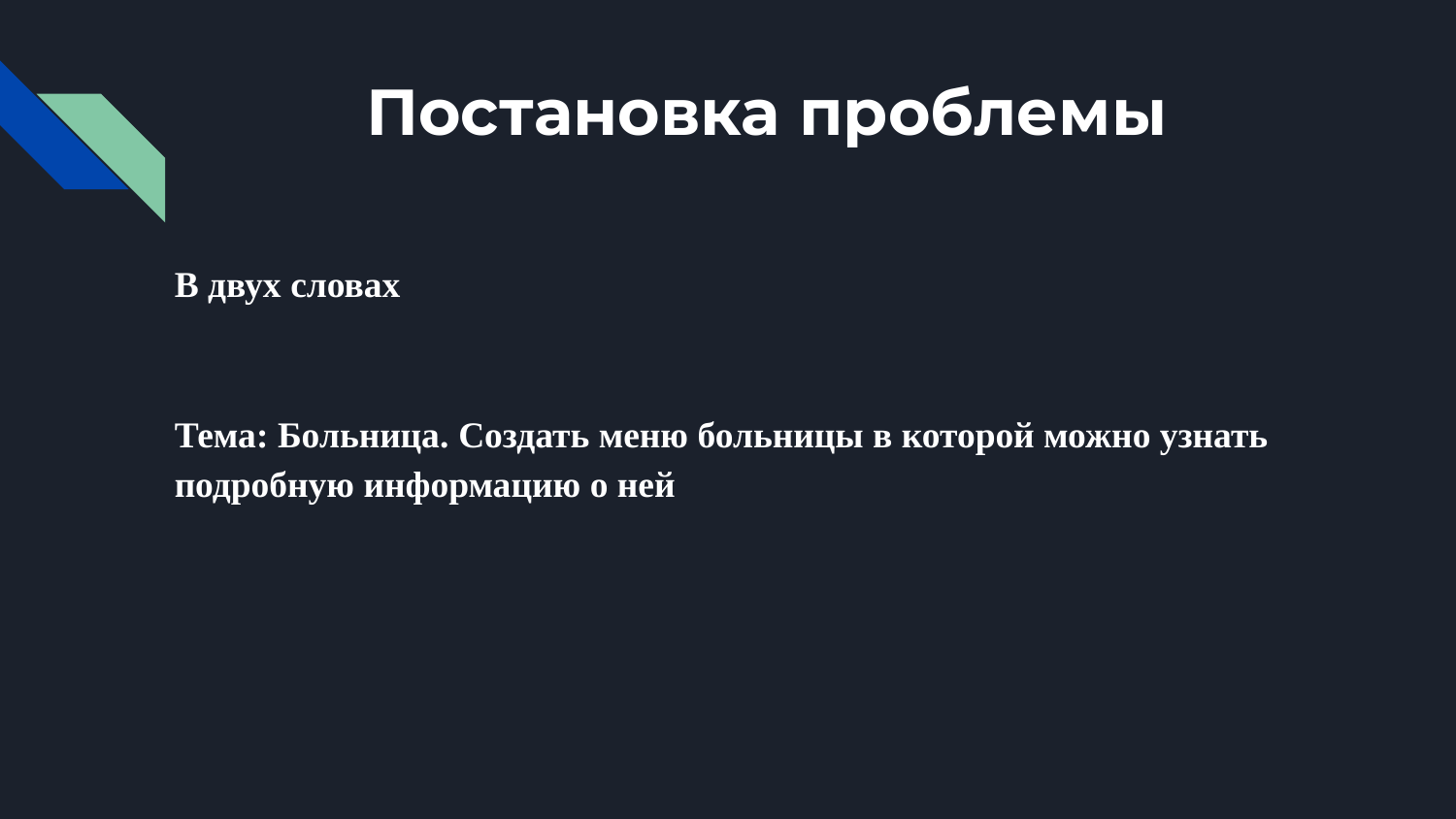

# Постановка проблемы
В двух словах

Тема: Больница. Создать меню больницы в которой можно узнать подробную информацию о ней